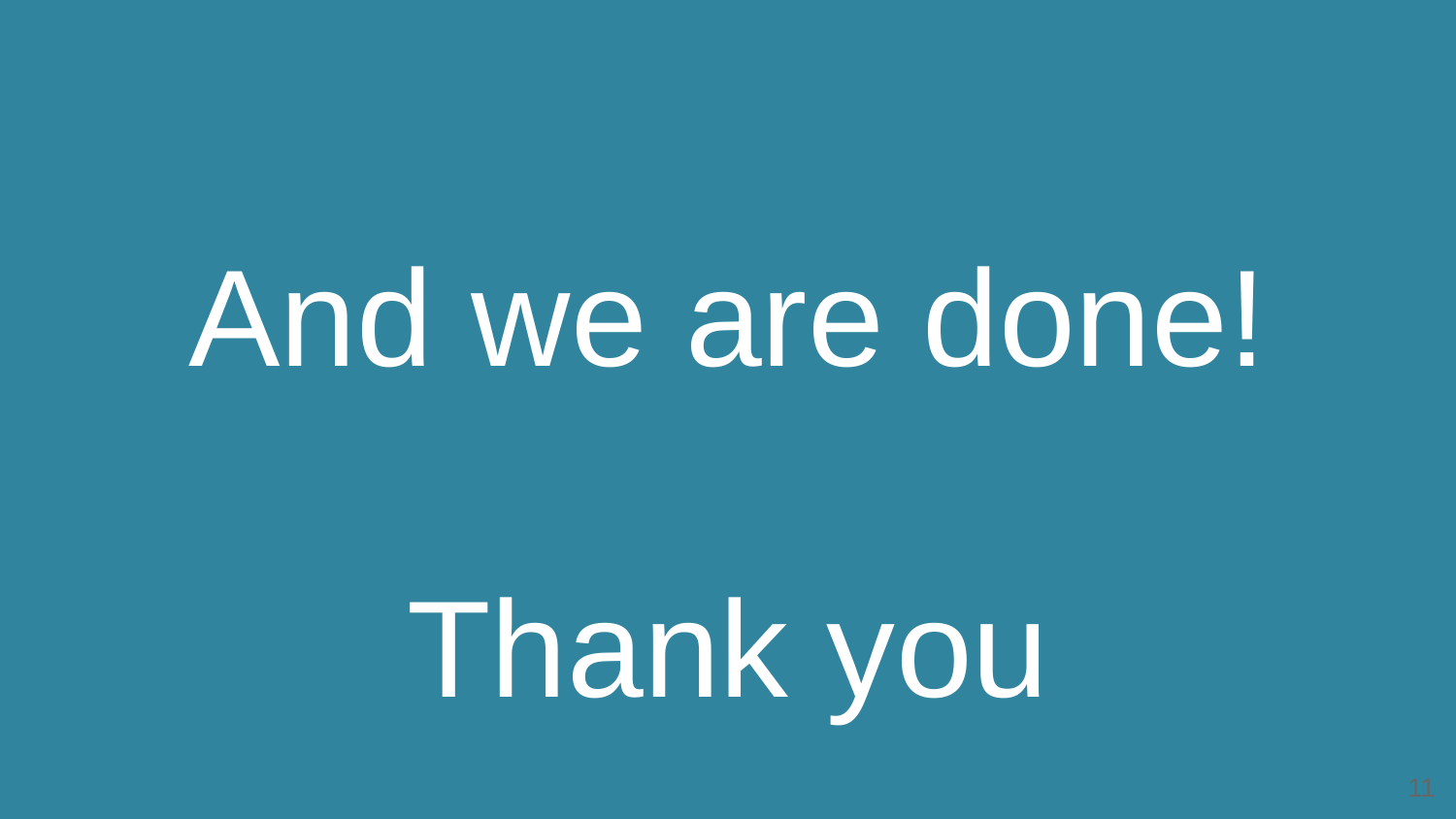

# And we are done!

Thank you
11